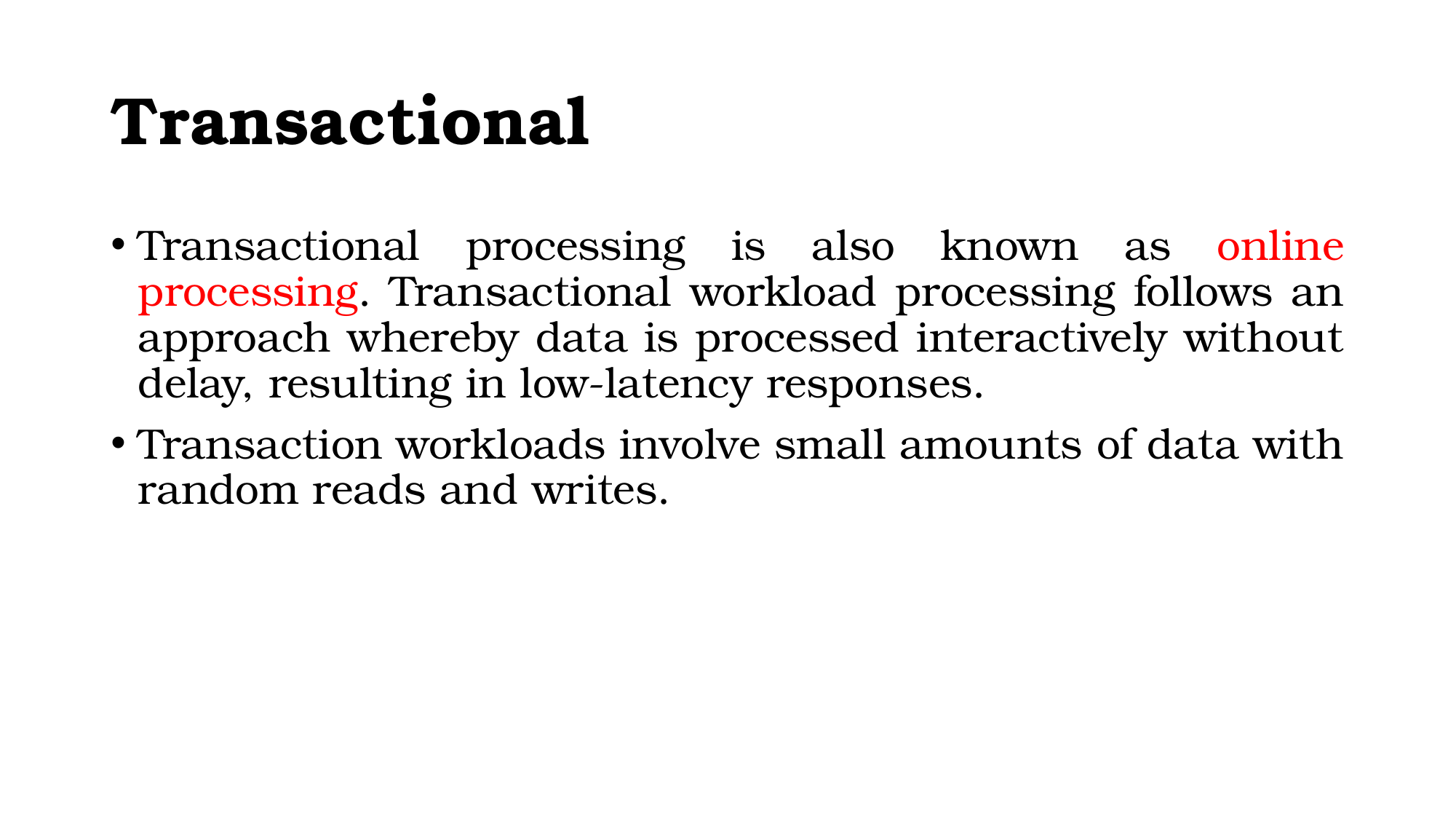

# Transactional
Transactional processing is also known as online processing. Transactional workload processing follows an approach whereby data is processed interactively without delay, resulting in low-latency responses.
Transaction workloads involve small amounts of data with random reads and writes.